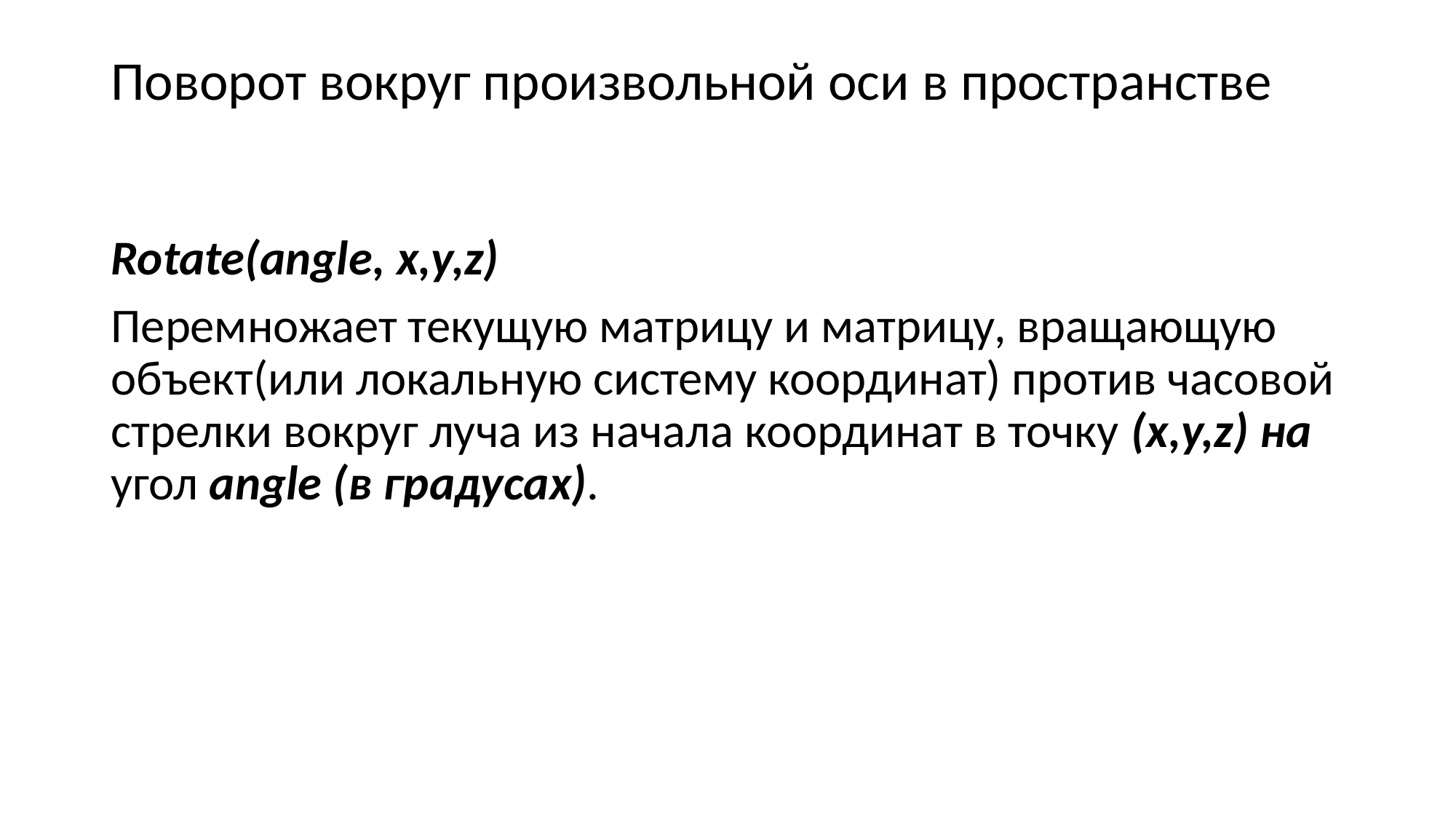

# Поворот вокруг произвольной оси в пространстве
Rotate(angle, x,y,z)
Перемножает текущую матрицу и матрицу, вращающую объект(или локальную систему координат) против часовой стрелки вокруг луча из начала координат в точку (x,y,z) на угол angle (в градусах).